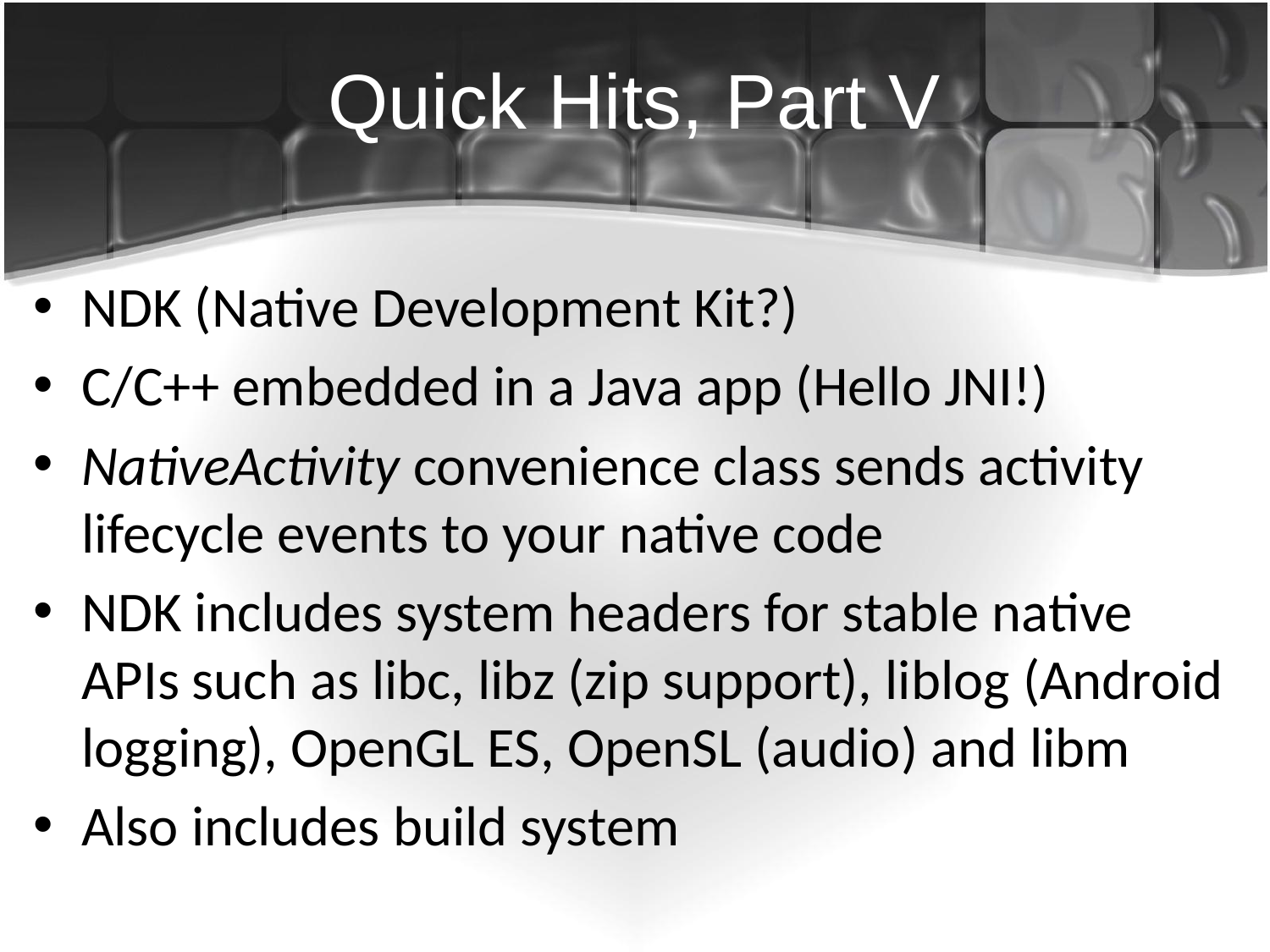

# Quick Hits, Part V
NDK (Native Development Kit?)
C/C++ embedded in a Java app (Hello JNI!)
NativeActivity convenience class sends activity lifecycle events to your native code
NDK includes system headers for stable native APIs such as libc, libz (zip support), liblog (Android logging), OpenGL ES, OpenSL (audio) and libm
Also includes build system